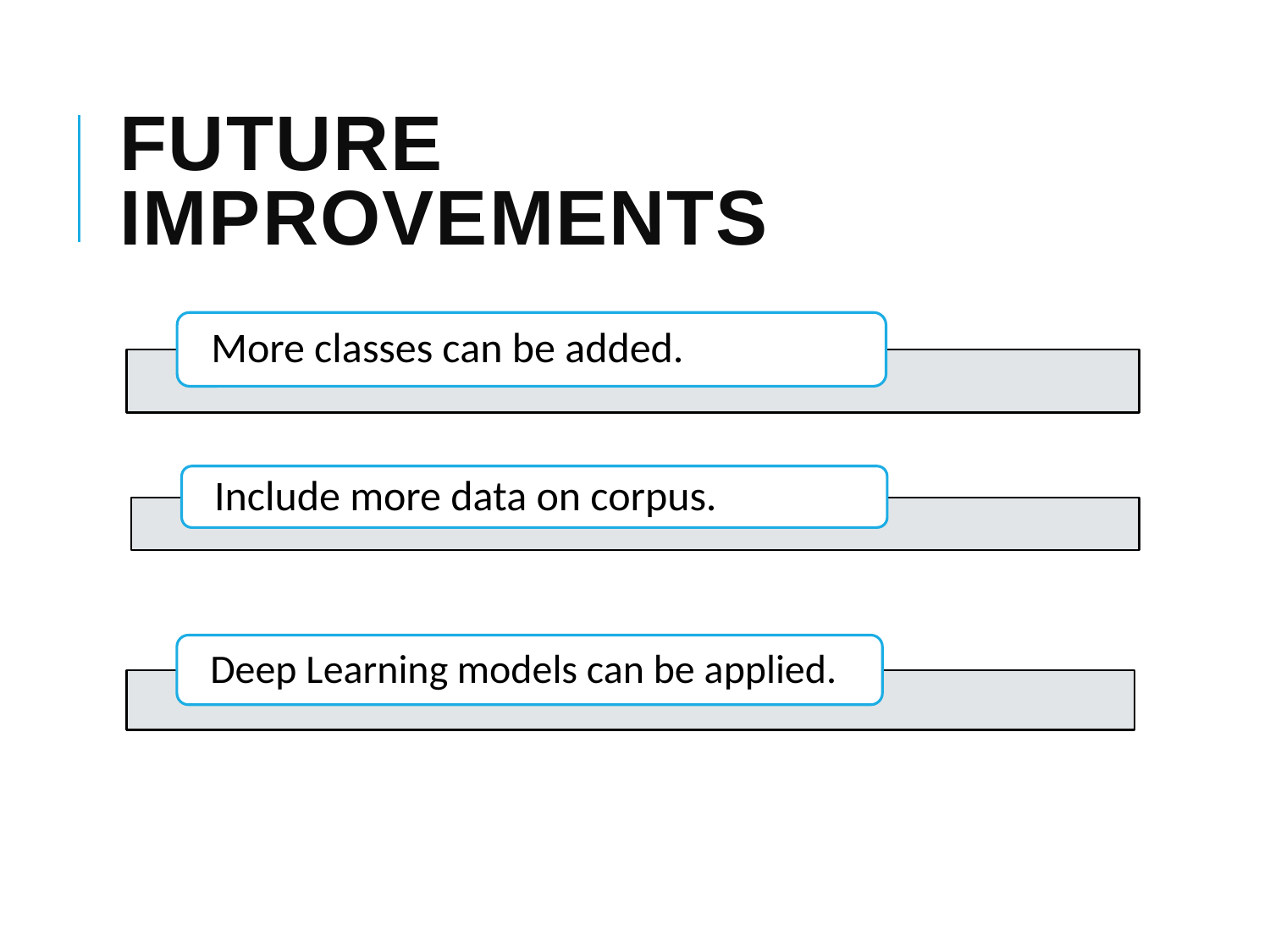

# Future Improvements
More classes can be added.
Include more data on corpus.
Deep Learning models can be applied.